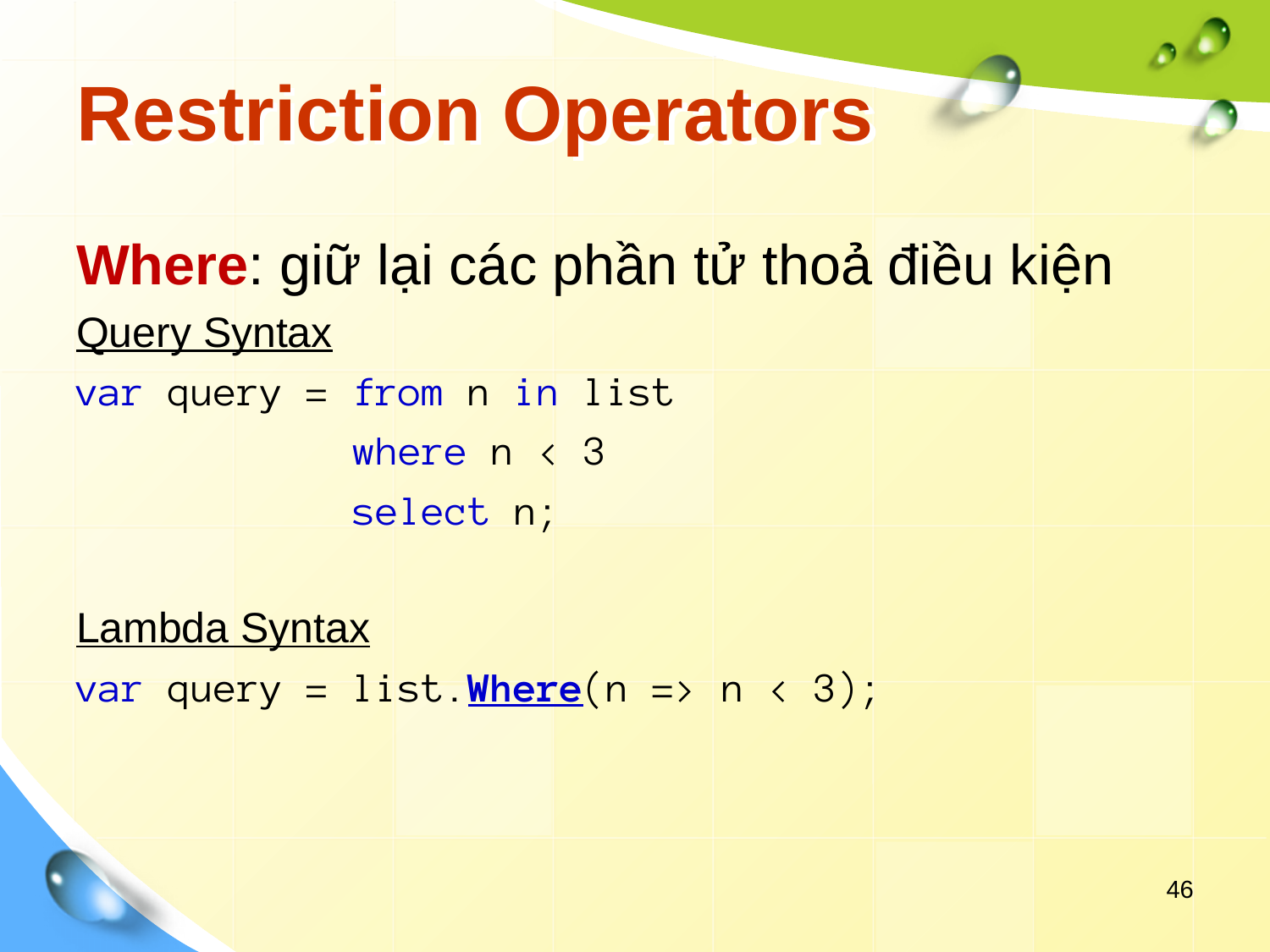

# Restriction Operators
Where: giữ lại các phần tử thoả điều kiện
Query Syntax
var query = from n in list
		 where n < 3
		 select n;

Lambda Syntax
var query = list.Where(n => n < 3);
46